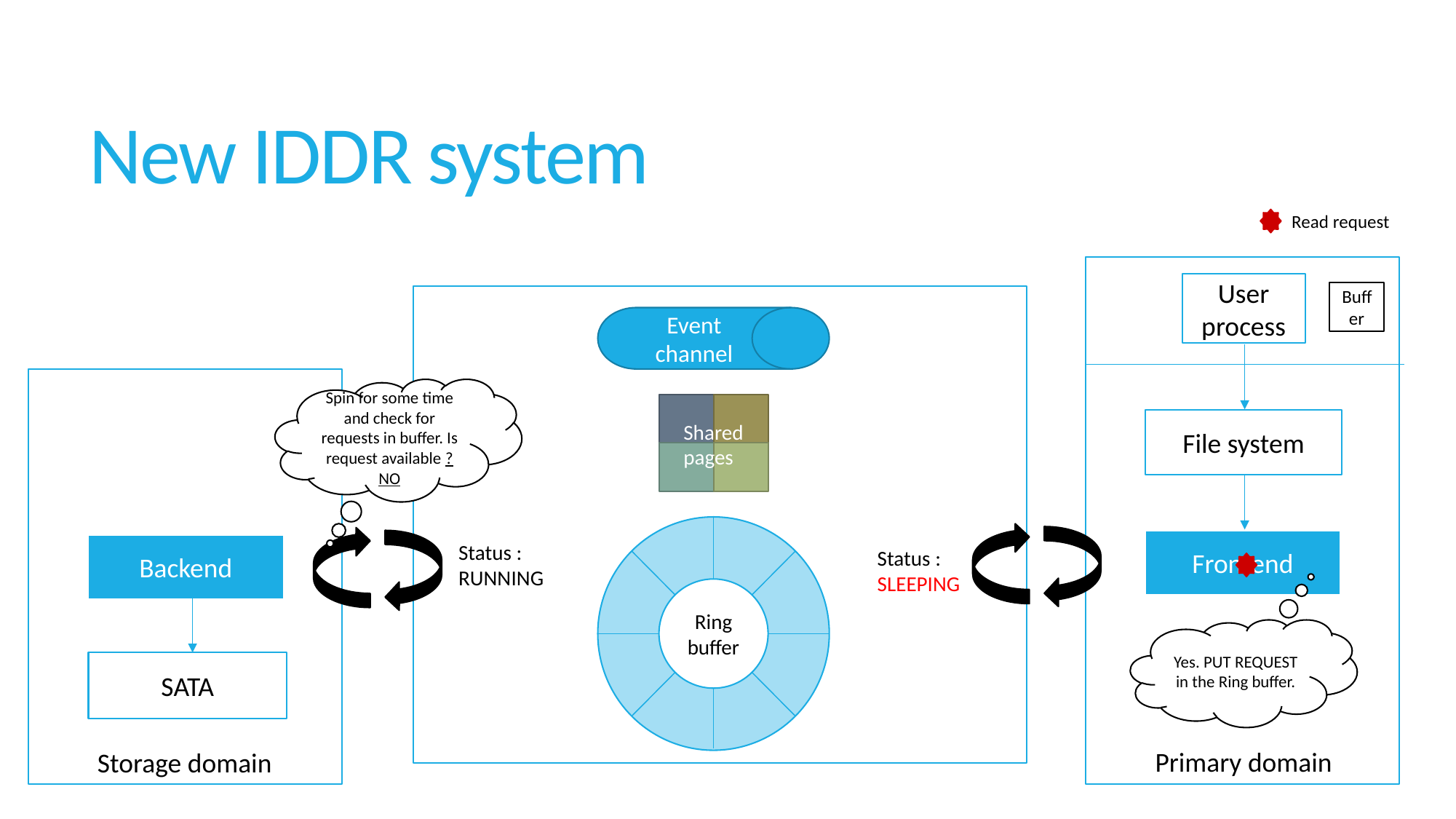

# New IDDR system
Read request

User process
Buffer

Event channel

Spin for some time and check for requests in buffer. Is request available ?
NO

File system
Shared
pages

Frontend

Status :
RUNNING
Backend
Status :
SLEEPING

Ring buffer
Yes. PUT REQUEST in the Ring buffer.
SATA
Primary domain
Storage domain